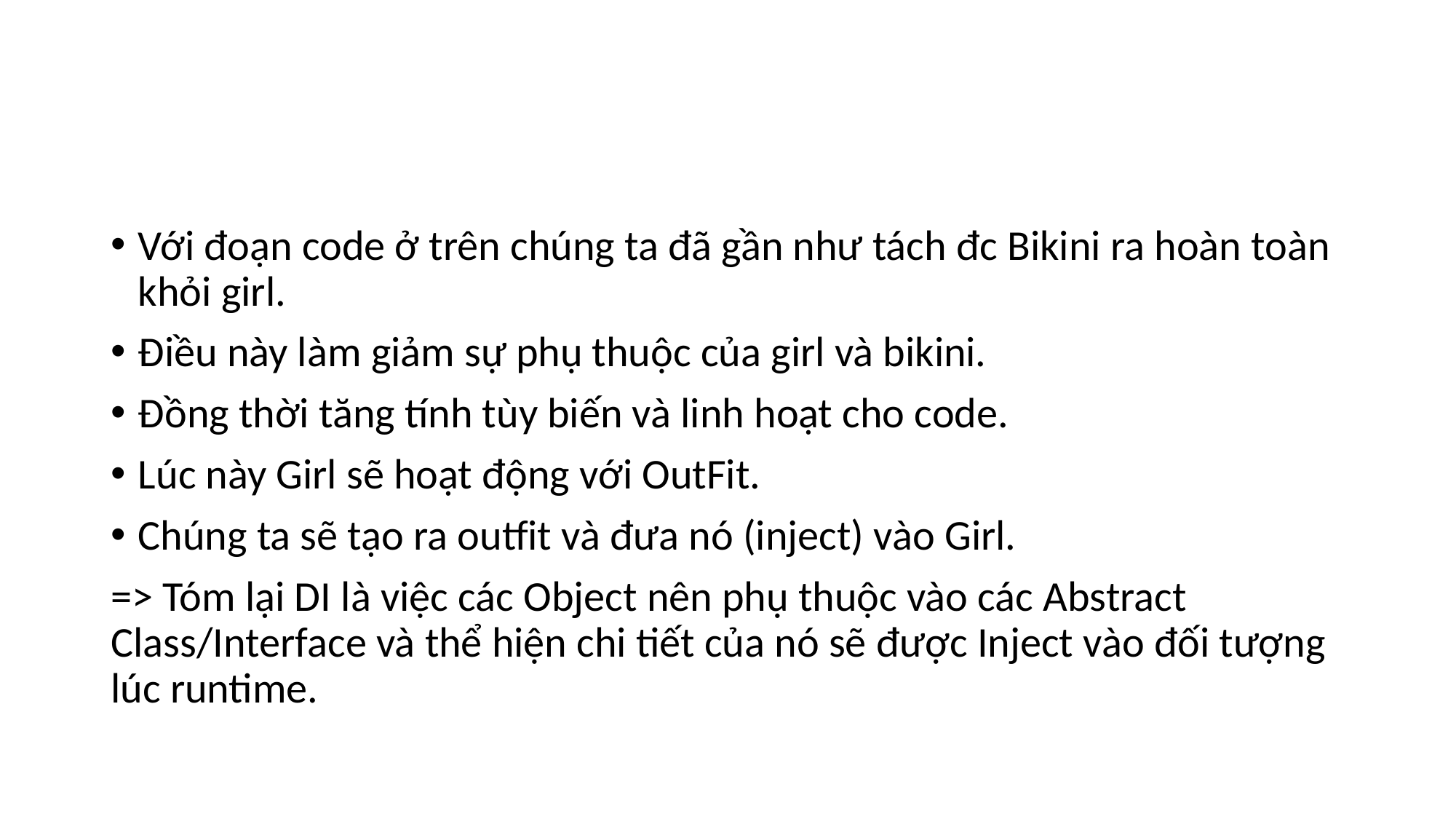

Với đoạn code ở trên chúng ta đã gần như tách đc Bikini ra hoàn toàn khỏi girl.
Điều này làm giảm sự phụ thuộc của girl và bikini.
Đồng thời tăng tính tùy biến và linh hoạt cho code.
Lúc này Girl sẽ hoạt động với OutFit.
Chúng ta sẽ tạo ra outfit và đưa nó (inject) vào Girl.
=> Tóm lại DI là việc các Object nên phụ thuộc vào các Abstract Class/Interface và thể hiện chi tiết của nó sẽ được Inject vào đối tượng lúc runtime.